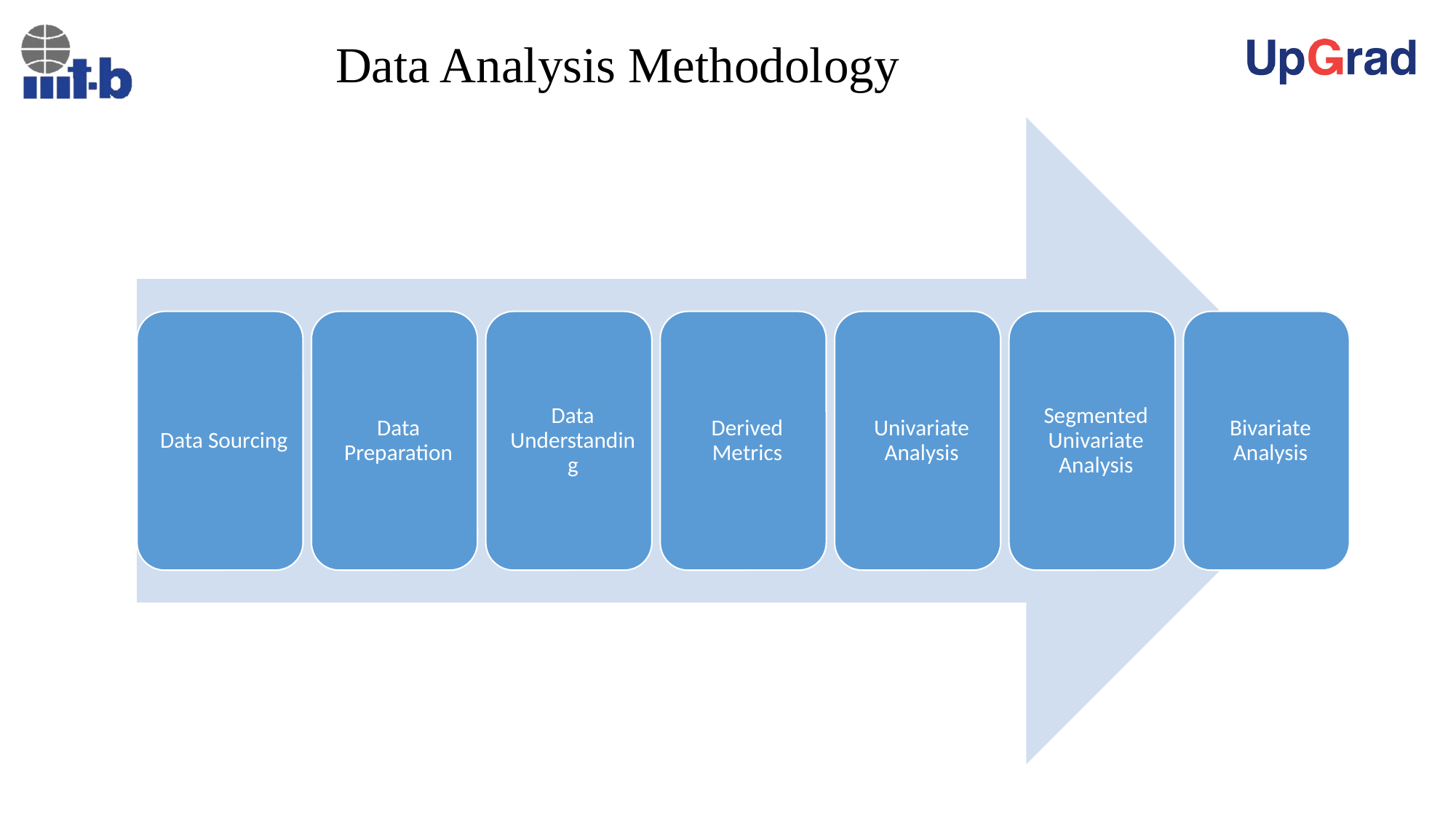

# Data Analysis Methodology
Data Sourcing
Data Preparation
Data Understanding
Derived Metrics
Univariate Analysis
Segmented Univariate Analysis
Bivariate Analysis